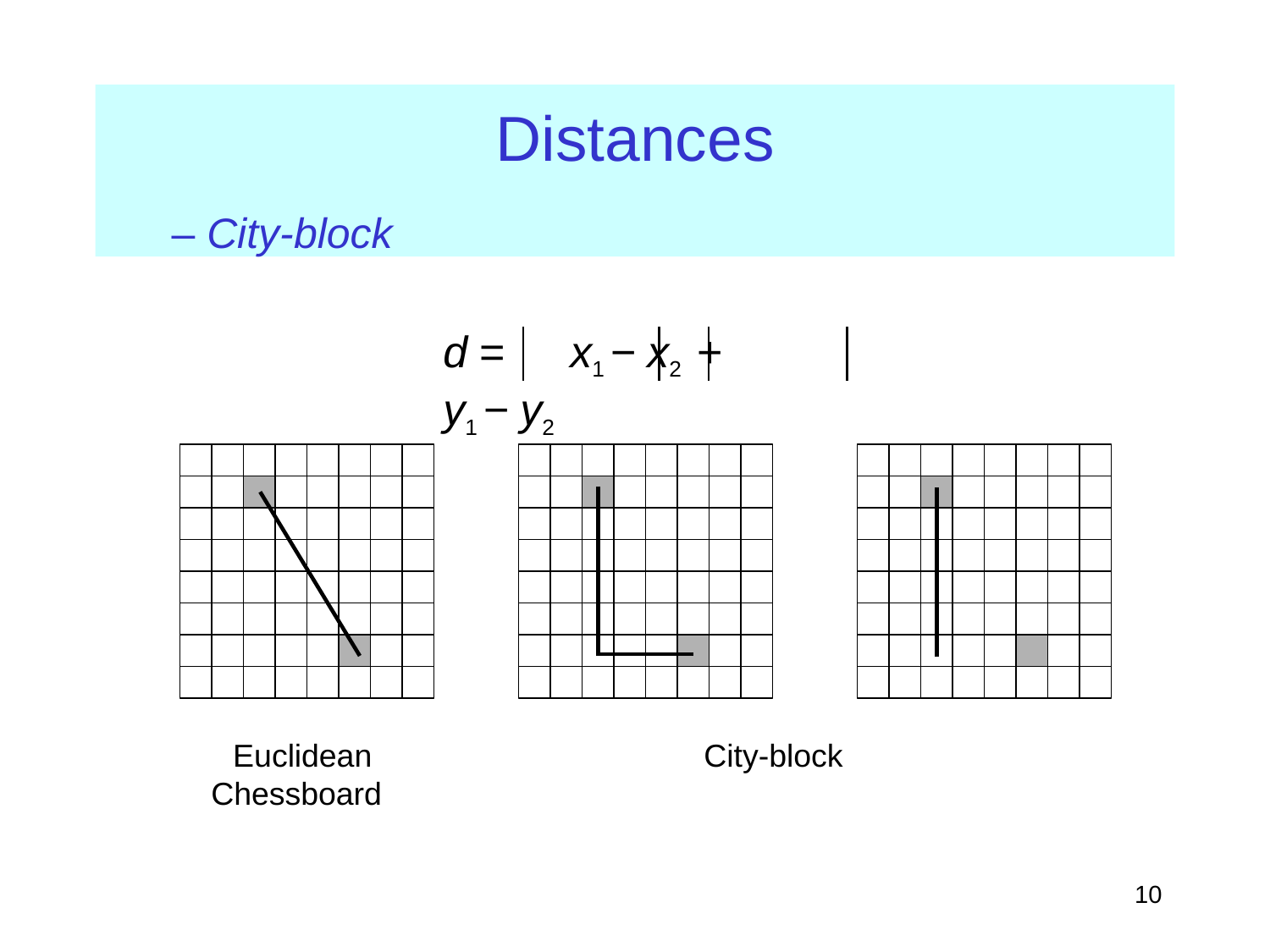

# Distances
– City-block

d =	x1 − x2	+	y1 − y2

Euclidean  Chessboard
City-block
10